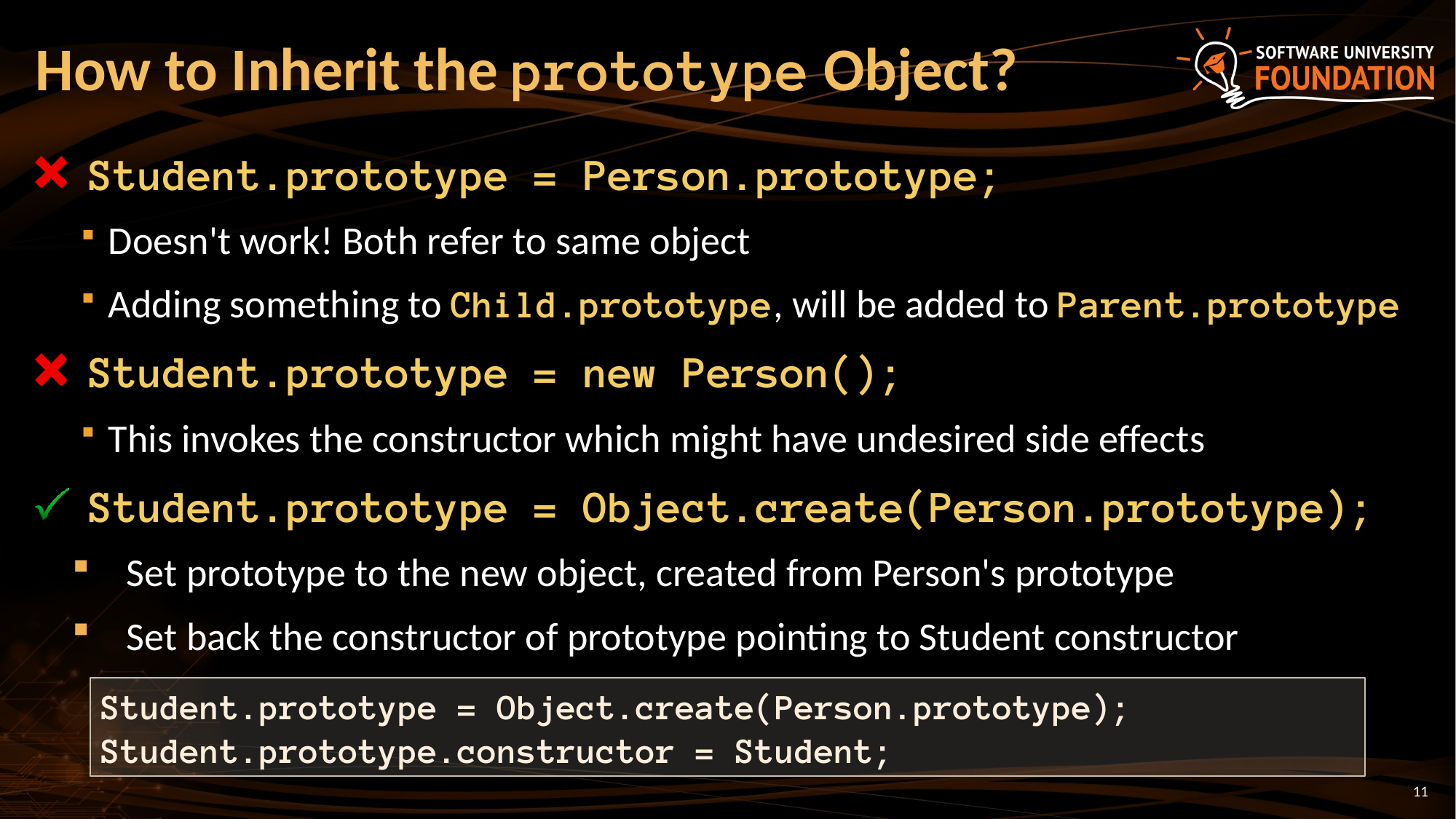

# How to Inherit the prototype Object?
Student.prototype = Person.prototype;
Doesn't work! Both refer to same object
Adding something to Child.prototype, will be added to Parent.prototype
Student.prototype = new Person();
This invokes the constructor which might have undesired side effects
Student.prototype = Object.create(Person.prototype);
Set prototype to the new object, created from Person's prototype
Set back the constructor of prototype pointing to Student constructor
Student.prototype = Object.create(Person.prototype);
Student.prototype.constructor = Student;
11